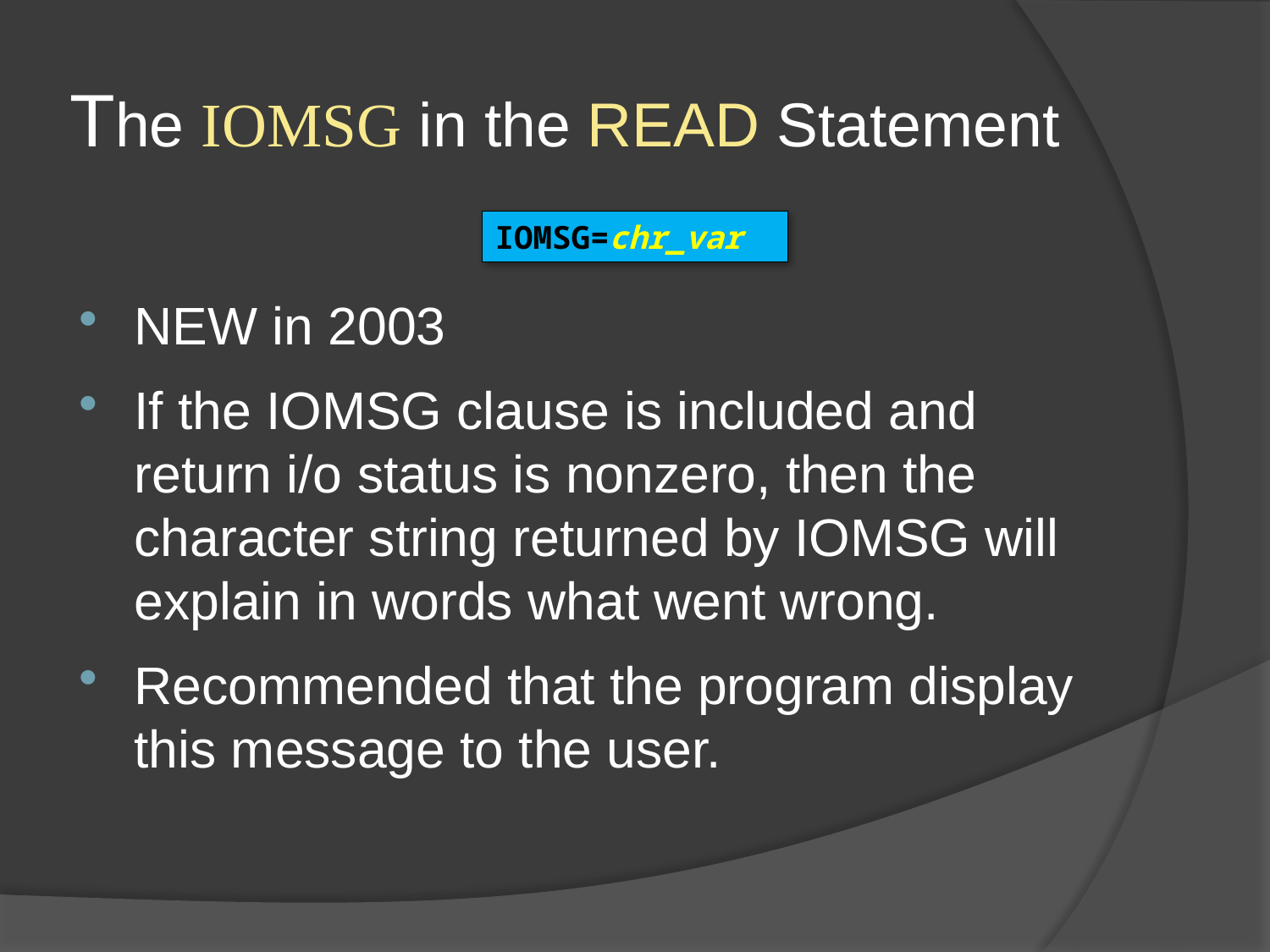

# The IOMSG in the READ Statement
IOMSG=chr_var
NEW in 2003
If the IOMSG clause is included and return i/o status is nonzero, then the character string returned by IOMSG will explain in words what went wrong.
Recommended that the program display this message to the user.